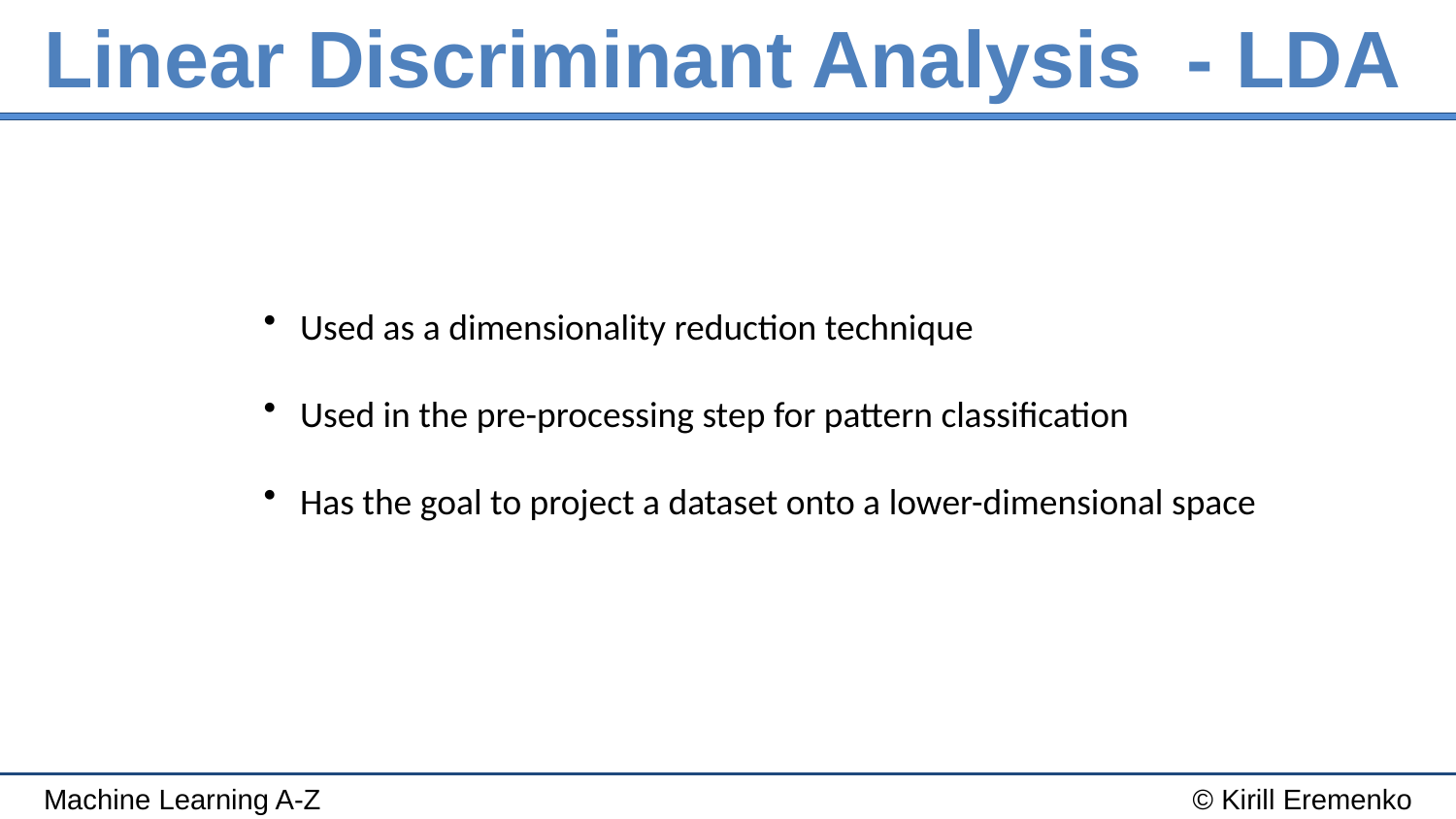

# Linear Discriminant Analysis  - LDA
Used as a dimensionality reduction technique

Used in the pre-processing step for pattern classification

Has the goal to project a dataset onto a lower-dimensional space